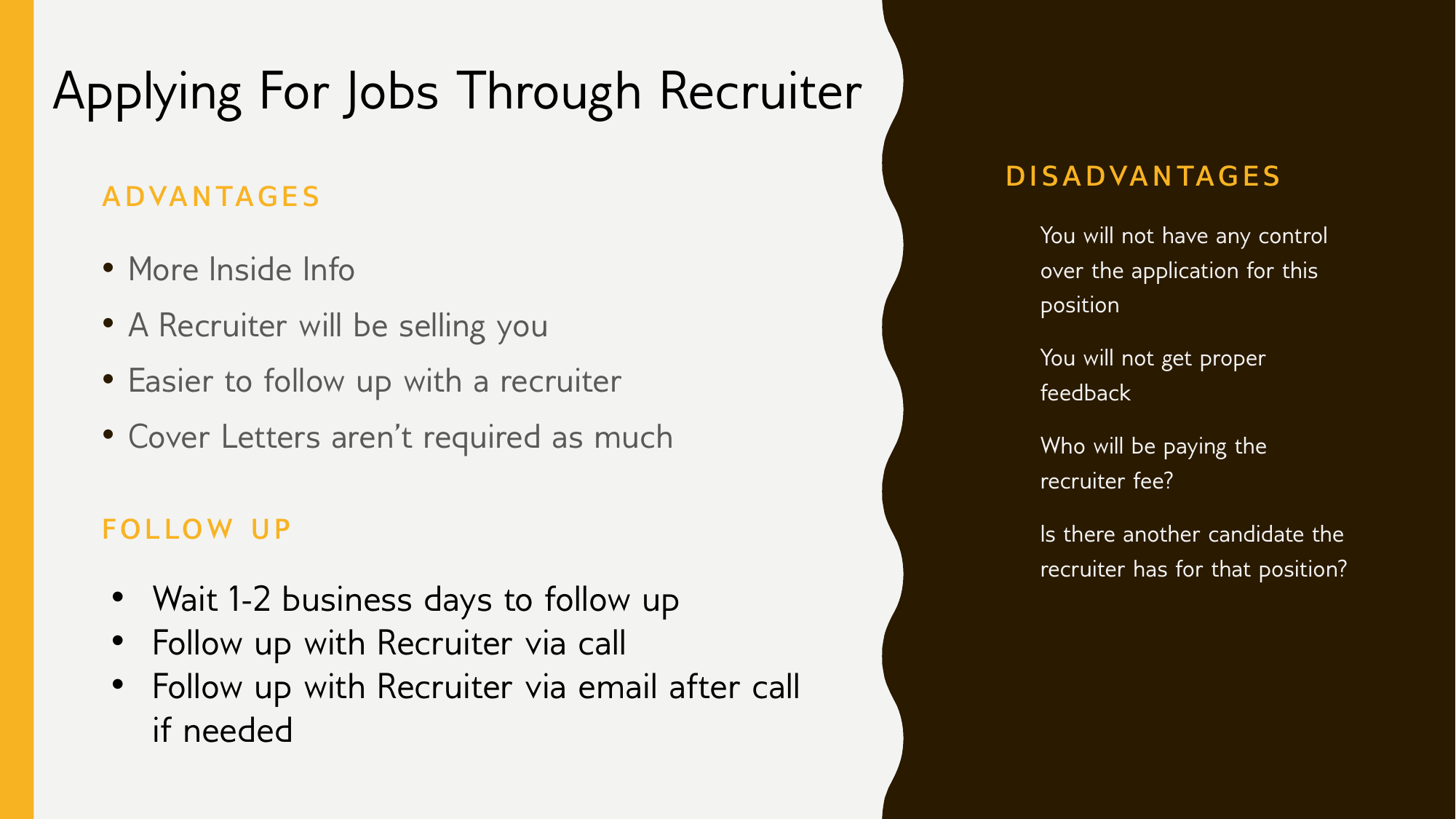

Applying For Jobs Through Recruiter
# Disadvantages
advantages
You will not have any control over the application for this position
You will not get proper feedback
Who will be paying the recruiter fee?
Is there another candidate the recruiter has for that position?
More Inside Info
A Recruiter will be selling you
Easier to follow up with a recruiter
Cover Letters aren’t required as much
FOLLOW UP
Wait 1-2 business days to follow up
Follow up with Recruiter via call
Follow up with Recruiter via email after call if needed